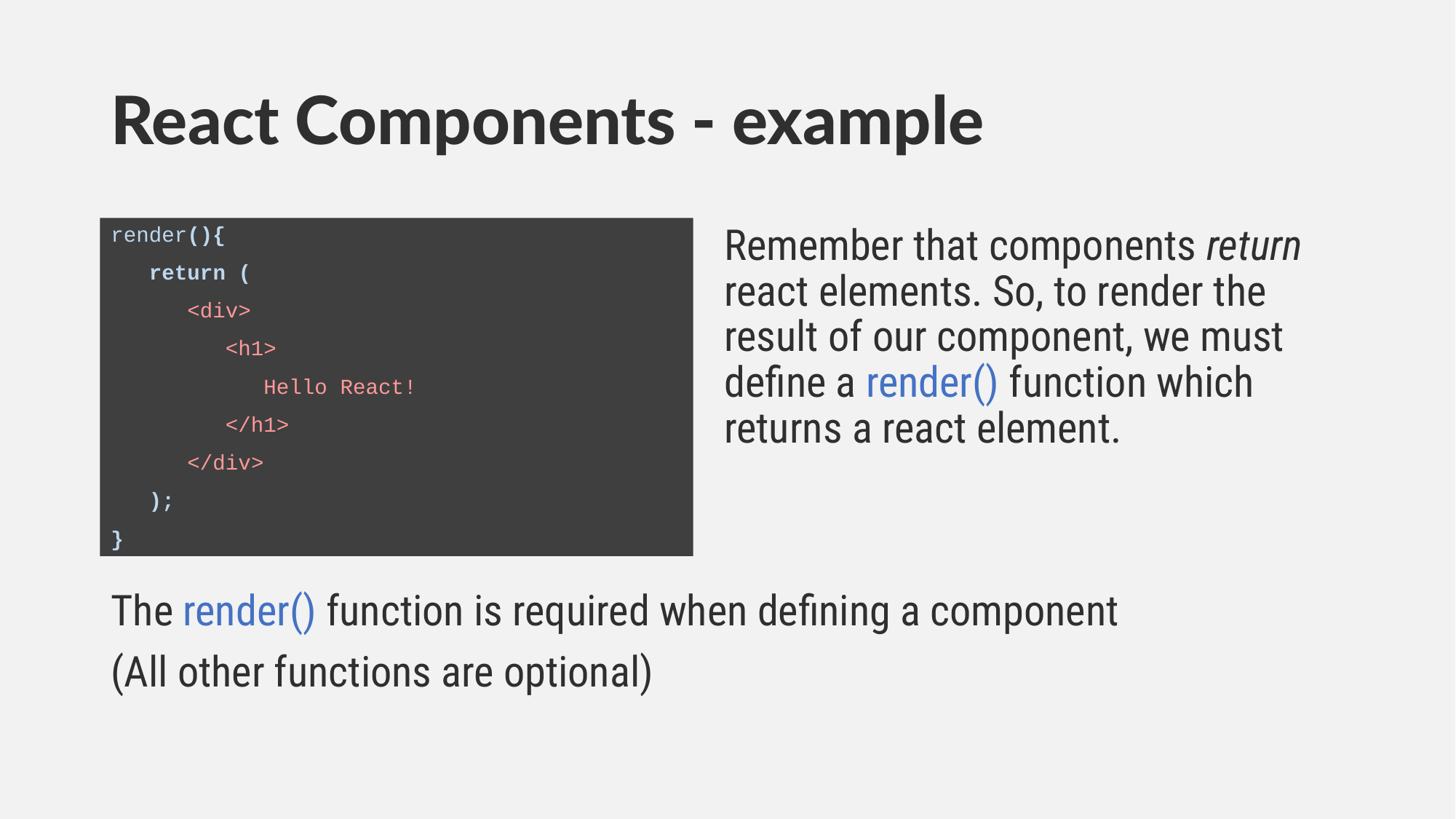

# React Components - example
					       Remember that components return 					       react elements. So, to render the 						       result of our component, we must  						       define a render() function which 						       returns a react element.

The render() function is required when defining a component
(All other functions are optional)

render(){
   return (
      <div>
         <h1>
            Hello React!
         </h1>
      </div>
   );
}